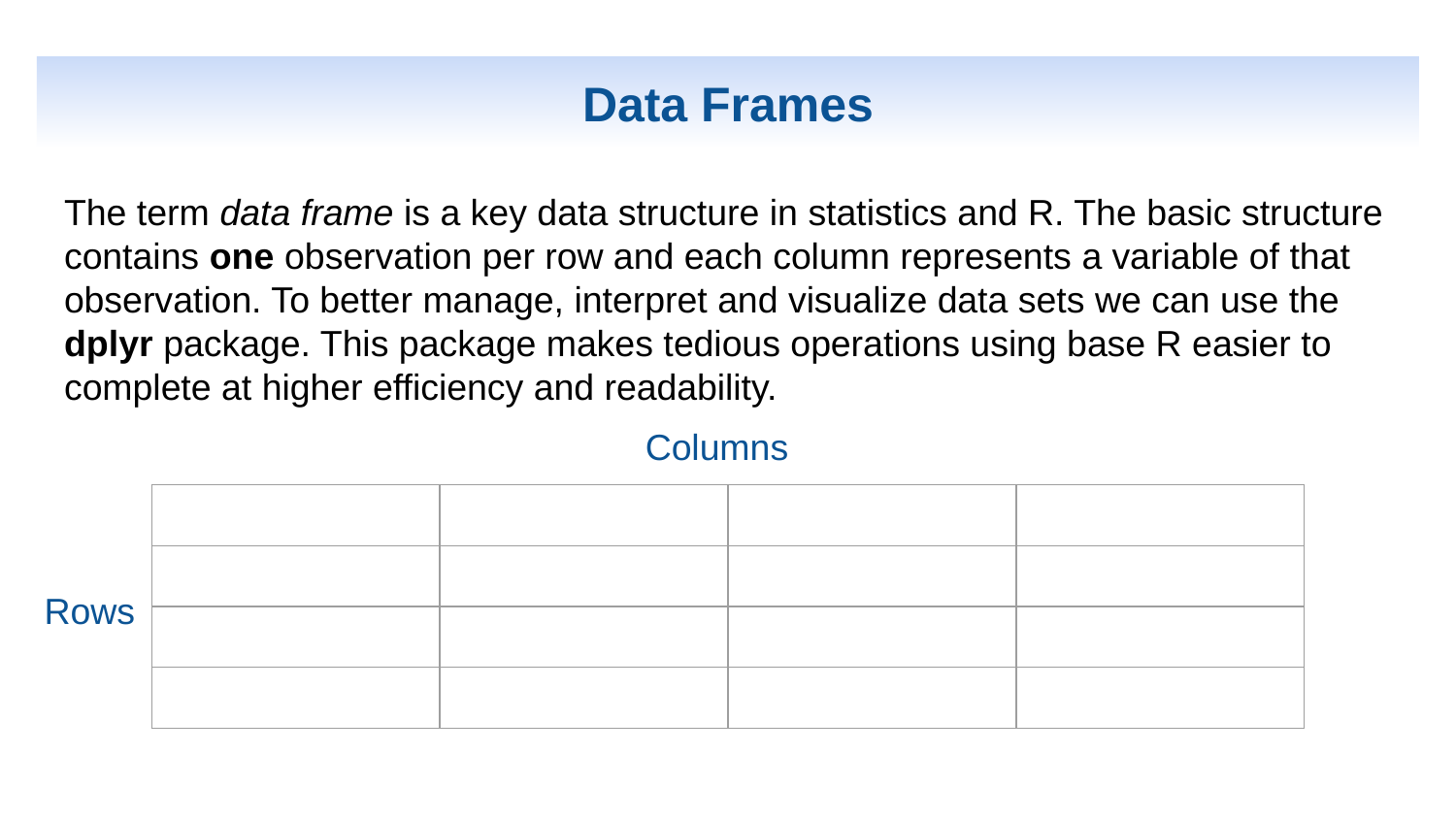

Data Frames
The term data frame is a key data structure in statistics and R. The basic structure contains one observation per row and each column represents a variable of that observation. To better manage, interpret and visualize data sets we can use the dplyr package. This package makes tedious operations using base R easier to complete at higher efficiency and readability.
Columns
|  |  |  |  |
| --- | --- | --- | --- |
|  |  |  |  |
|  |  |  |  |
|  |  |  |  |
Rows